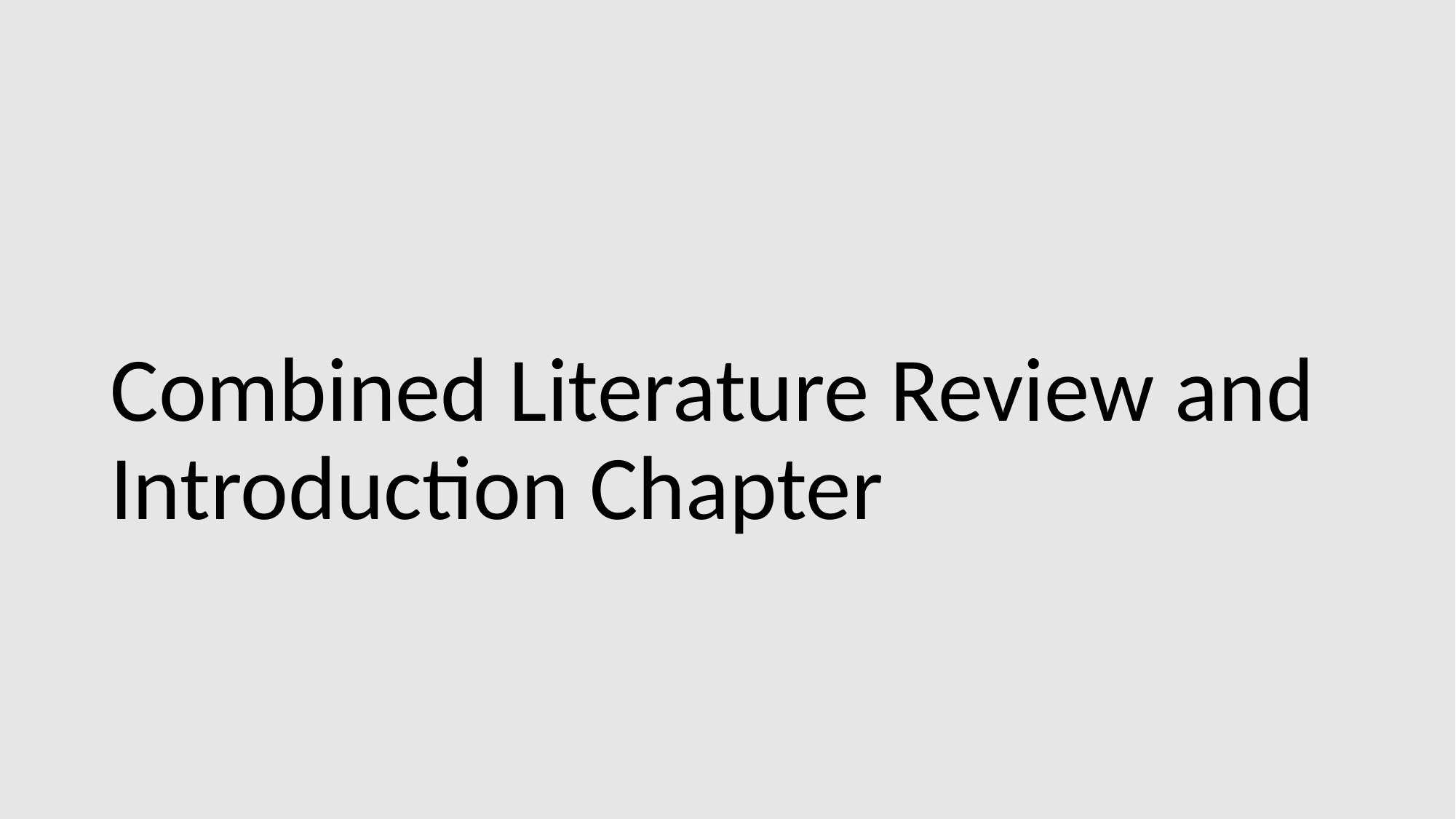

# Combined Literature Review and Introduction Chapter